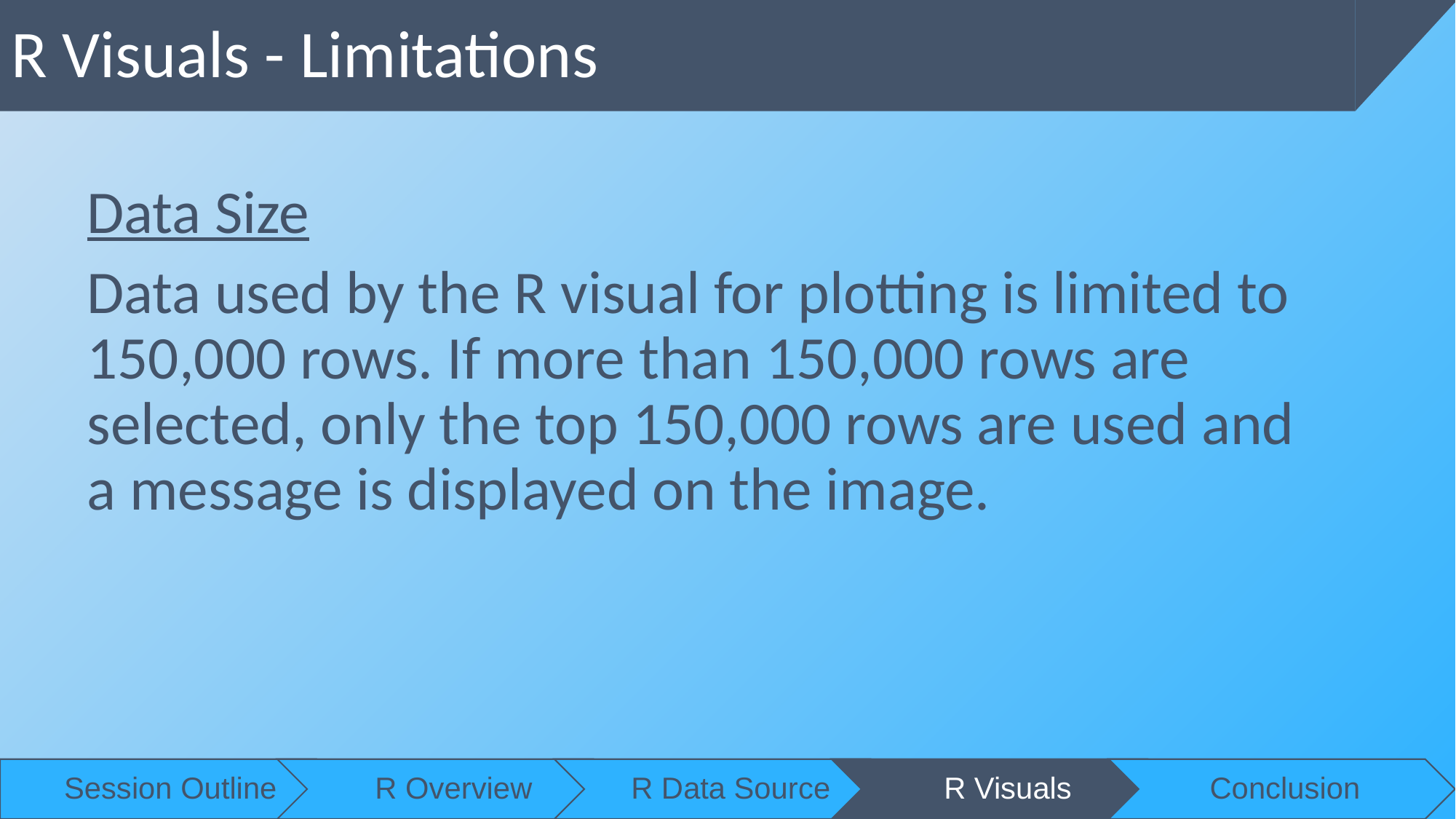

R Visuals - Limitations
Data Size
Data used by the R visual for plotting is limited to 150,000 rows. If more than 150,000 rows are selected, only the top 150,000 rows are used and a message is displayed on the image.
Session Outline
R Overview
R Data Source
R Visuals
Conclusion
4/15/2024
21